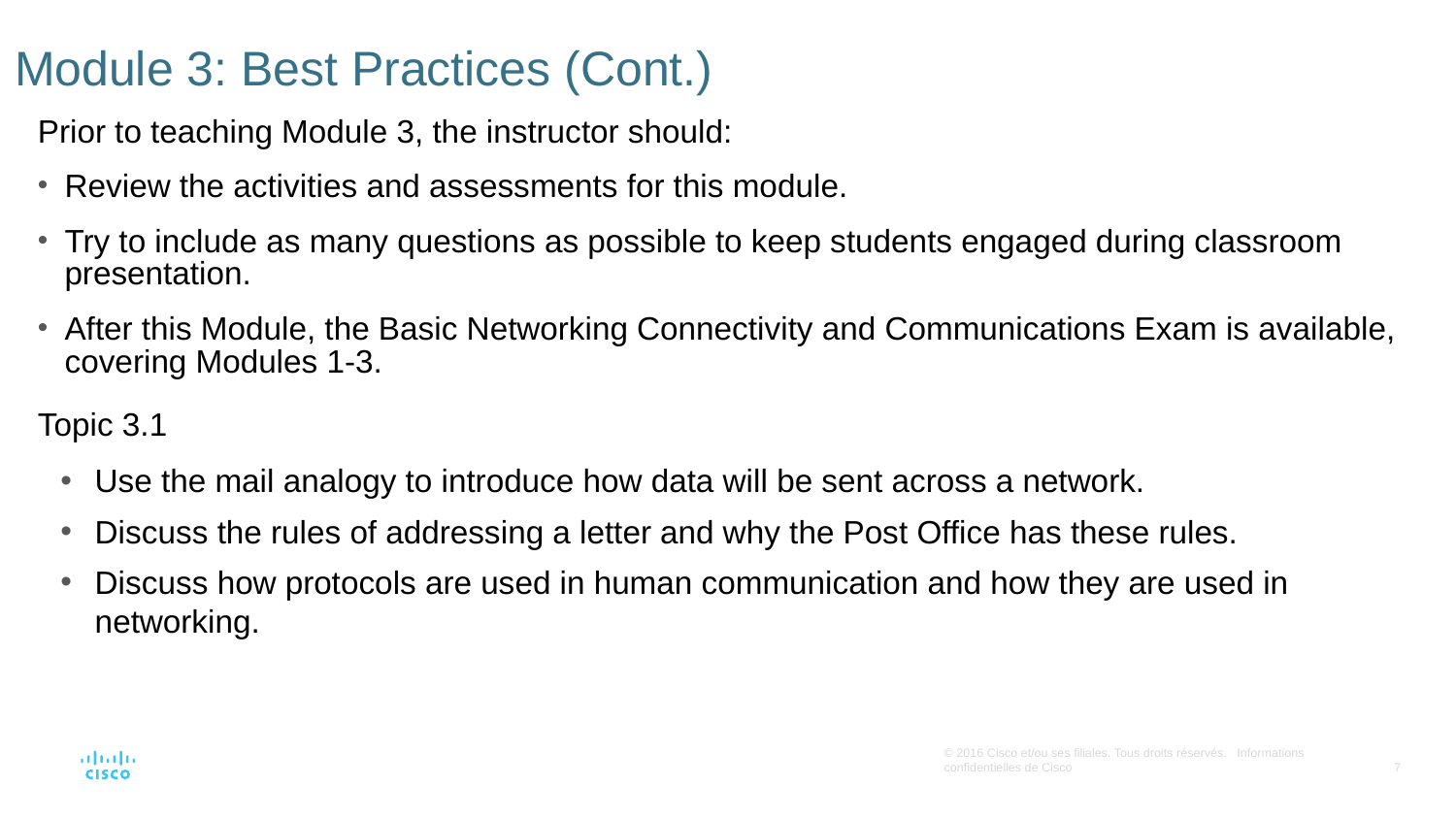

# Module 3: Best Practices (Cont.)
Prior to teaching Module 3, the instructor should:
Review the activities and assessments for this module.
Try to include as many questions as possible to keep students engaged during classroom presentation.
After this Module, the Basic Networking Connectivity and Communications Exam is available, covering Modules 1-3.
Topic 3.1
Use the mail analogy to introduce how data will be sent across a network.
Discuss the rules of addressing a letter and why the Post Office has these rules.
Discuss how protocols are used in human communication and how they are used in networking.